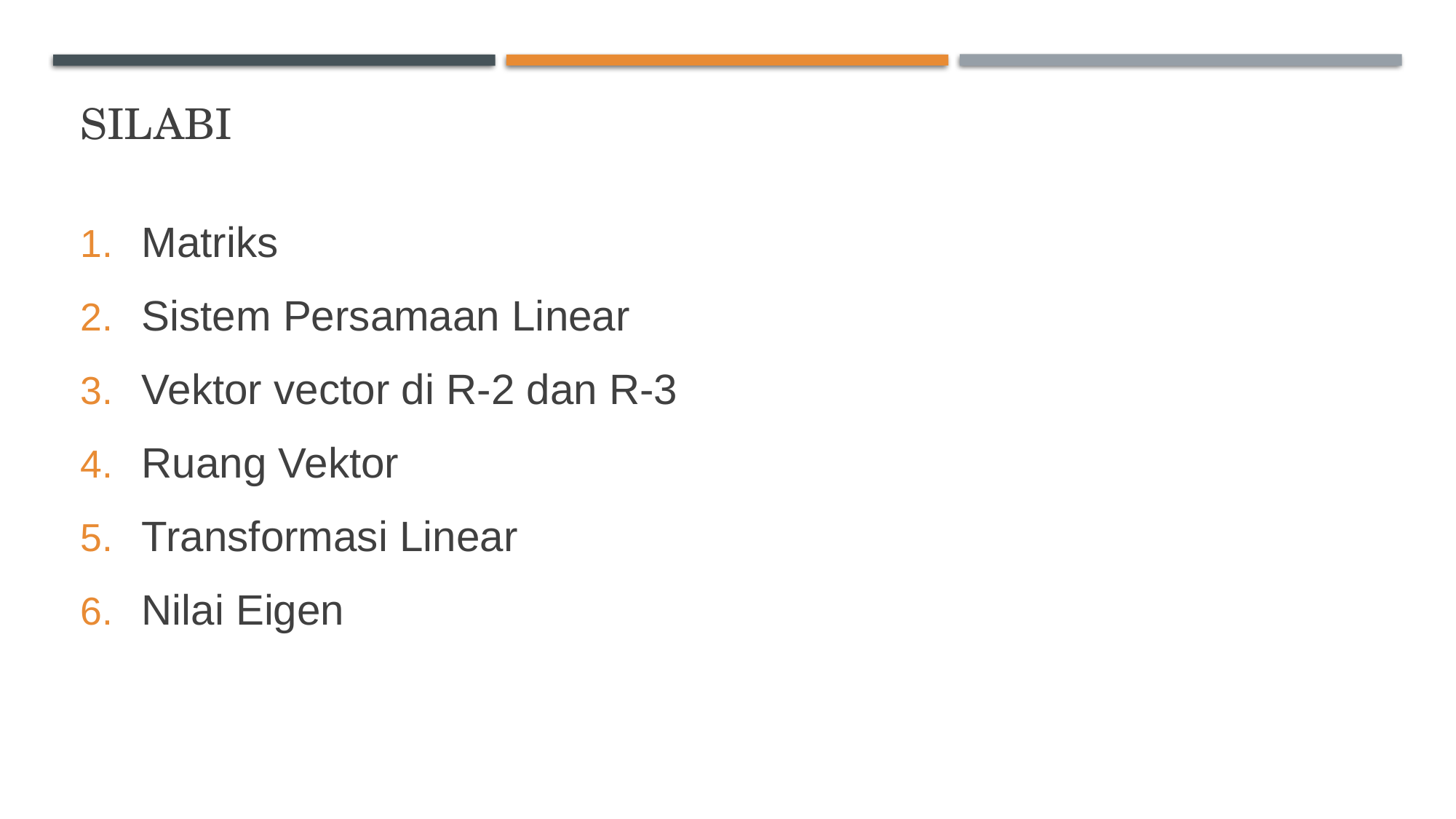

# SILABI
Matriks
Sistem Persamaan Linear
Vektor vector di R-2 dan R-3
Ruang Vektor
Transformasi Linear
Nilai Eigen